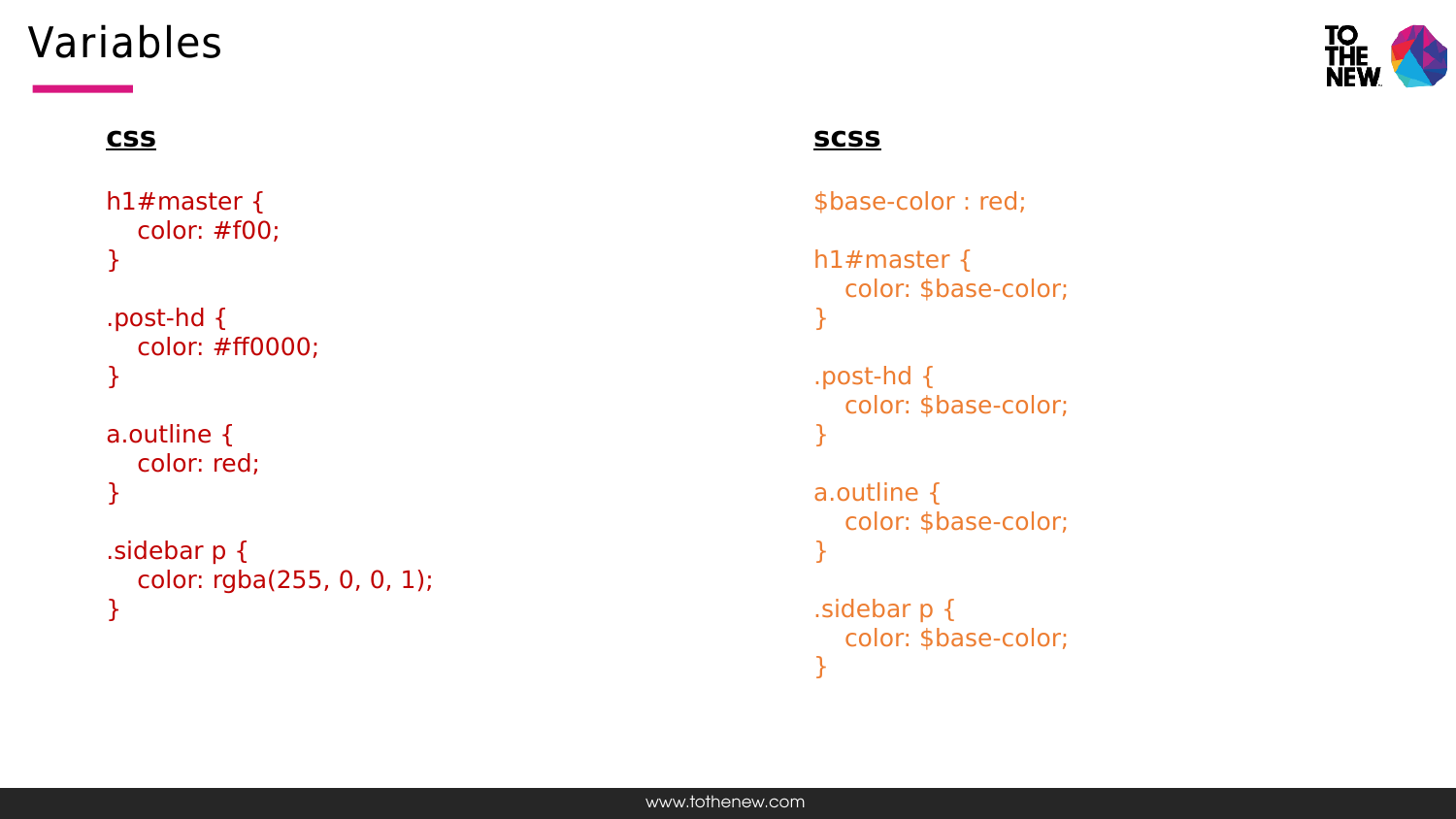

# Variables

css

h1#master {
    color: #f00;
}

.post-hd {
    color: #ff0000;
}

a.outline {
    color: red;
}

.sidebar p {
    color: rgba(255, 0, 0, 1);
}
scss

$base-color : red;

h1#master {
    color: $base-color;
}

.post-hd {
    color: $base-color;
}

a.outline {
    color: $base-color;
}

.sidebar p {
    color: $base-color;
}